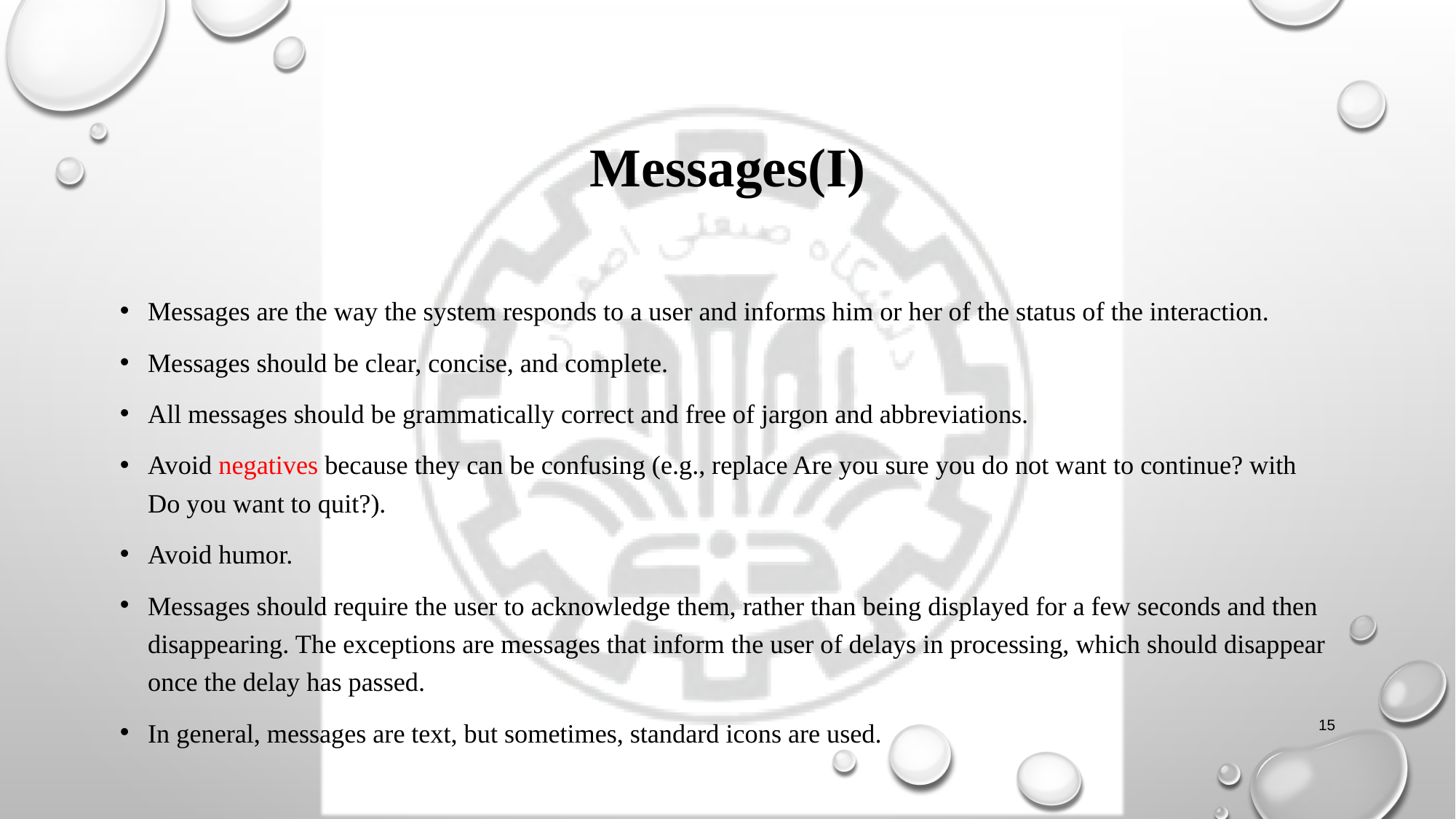

# Messages(I)
Messages are the way the system responds to a user and informs him or her of the status of the interaction.
Messages should be clear, concise, and complete.
All messages should be grammatically correct and free of jargon and abbreviations.
Avoid negatives because they can be confusing (e.g., replace Are you sure you do not want to continue? with Do you want to quit?).
Avoid humor.
Messages should require the user to acknowledge them, rather than being displayed for a few seconds and then disappearing. The exceptions are messages that inform the user of delays in processing, which should disappear once the delay has passed.
In general, messages are text, but sometimes, standard icons are used.
15